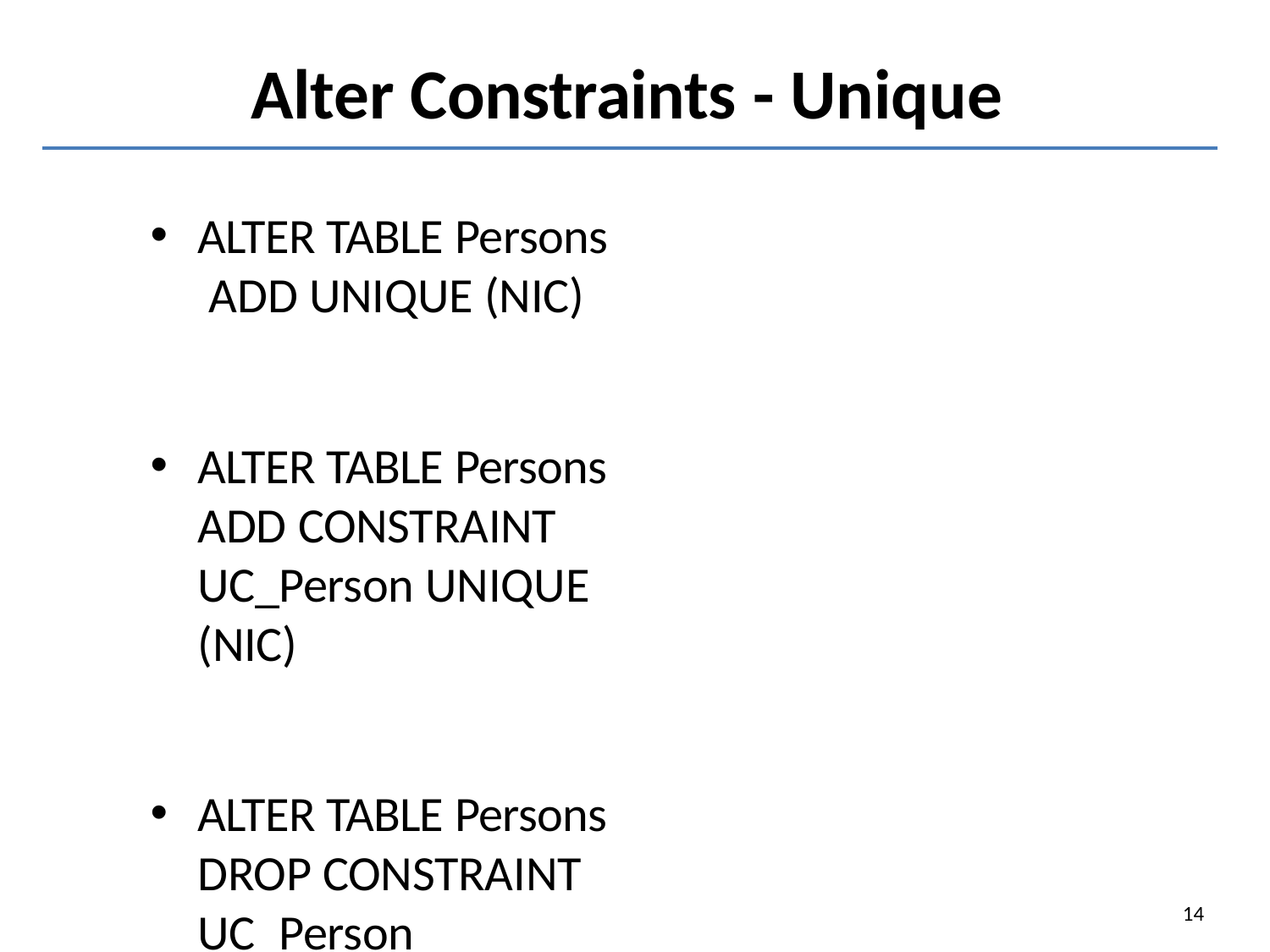

# Alter Constraints - Unique
ALTER TABLE Persons  ADD UNIQUE (NIC)

ALTER TABLE Persons
ADD CONSTRAINT UC_Person UNIQUE (NIC)

ALTER TABLE Persons
DROP CONSTRAINT UC_Person
14